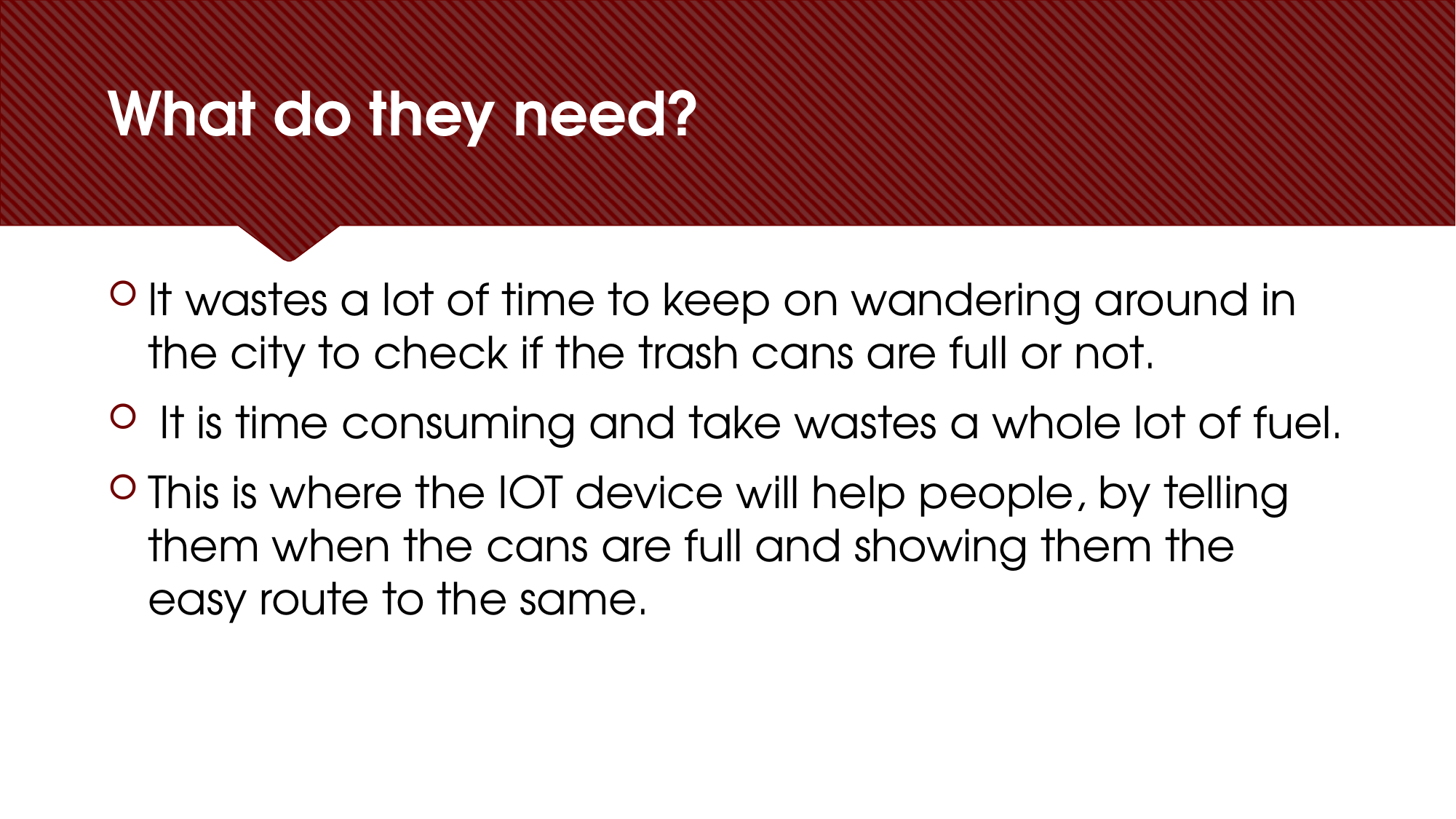

# What do they need?
It wastes a lot of time to keep on wandering around in the city to check if the trash cans are full or not.
 It is time consuming and take wastes a whole lot of fuel.
This is where the IOT device will help people, by telling them when the cans are full and showing them the easy route to the same.